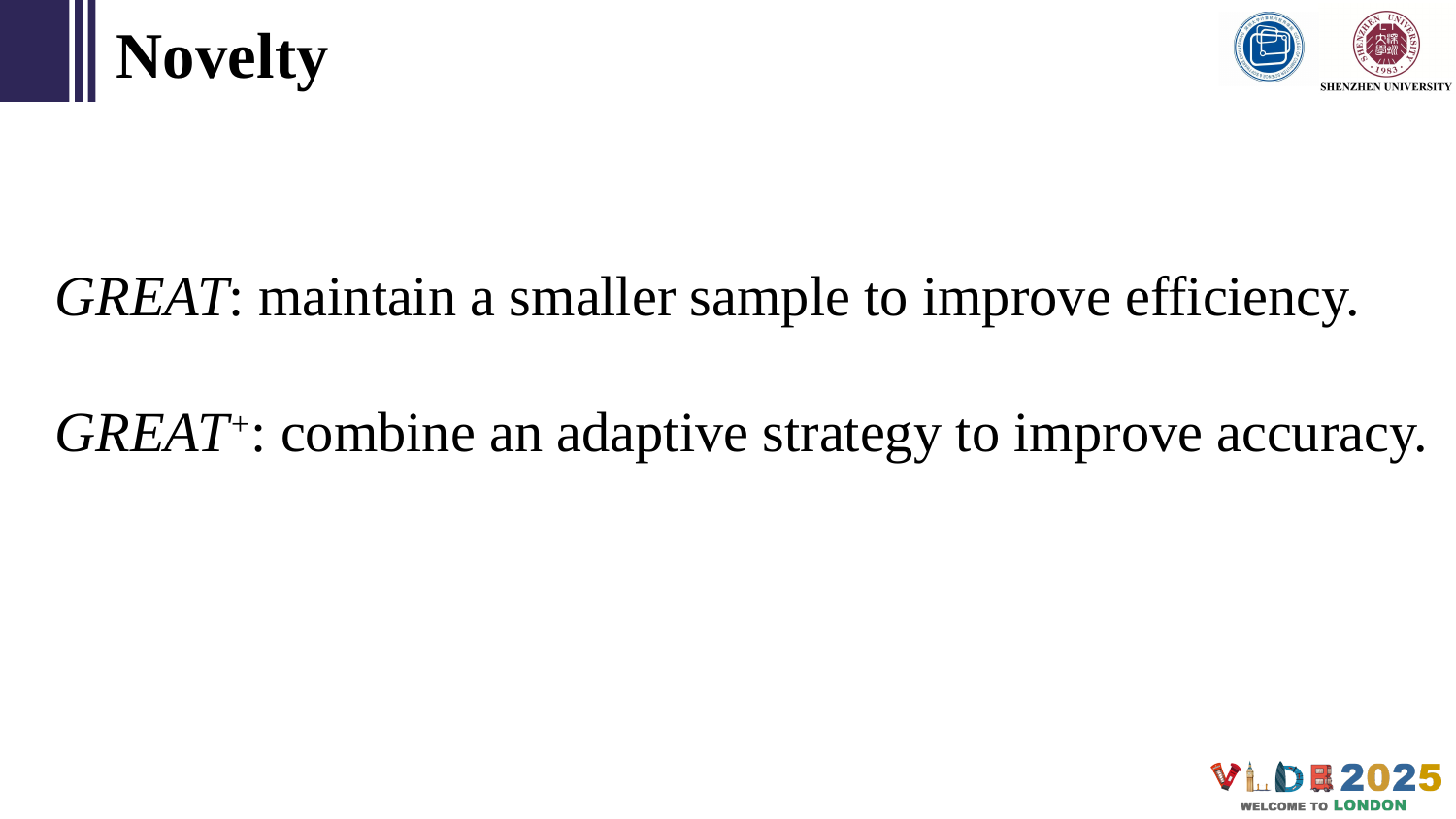

Novelty
GREAT: maintain a smaller sample to improve efficiency.

GREAT+: combine an adaptive strategy to improve accuracy.